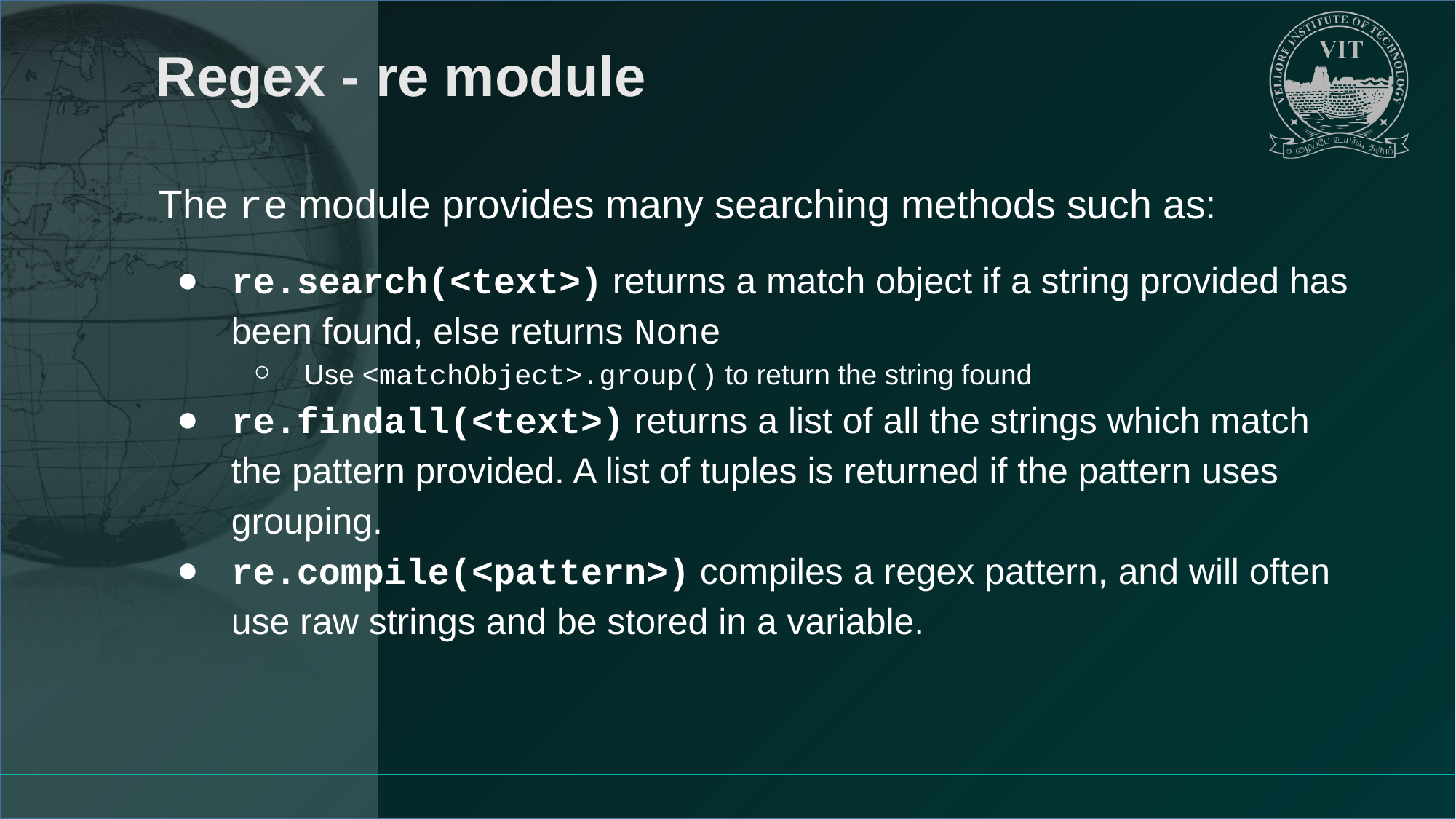

# Regex - re module
The re module provides many searching methods such as:
re.search(<text>) returns a match object if a string provided has been found, else returns None
Use <matchObject>.group() to return the string found
re.findall(<text>) returns a list of all the strings which match the pattern provided. A list of tuples is returned if the pattern uses grouping.
re.compile(<pattern>) compiles a regex pattern, and will often use raw strings and be stored in a variable.